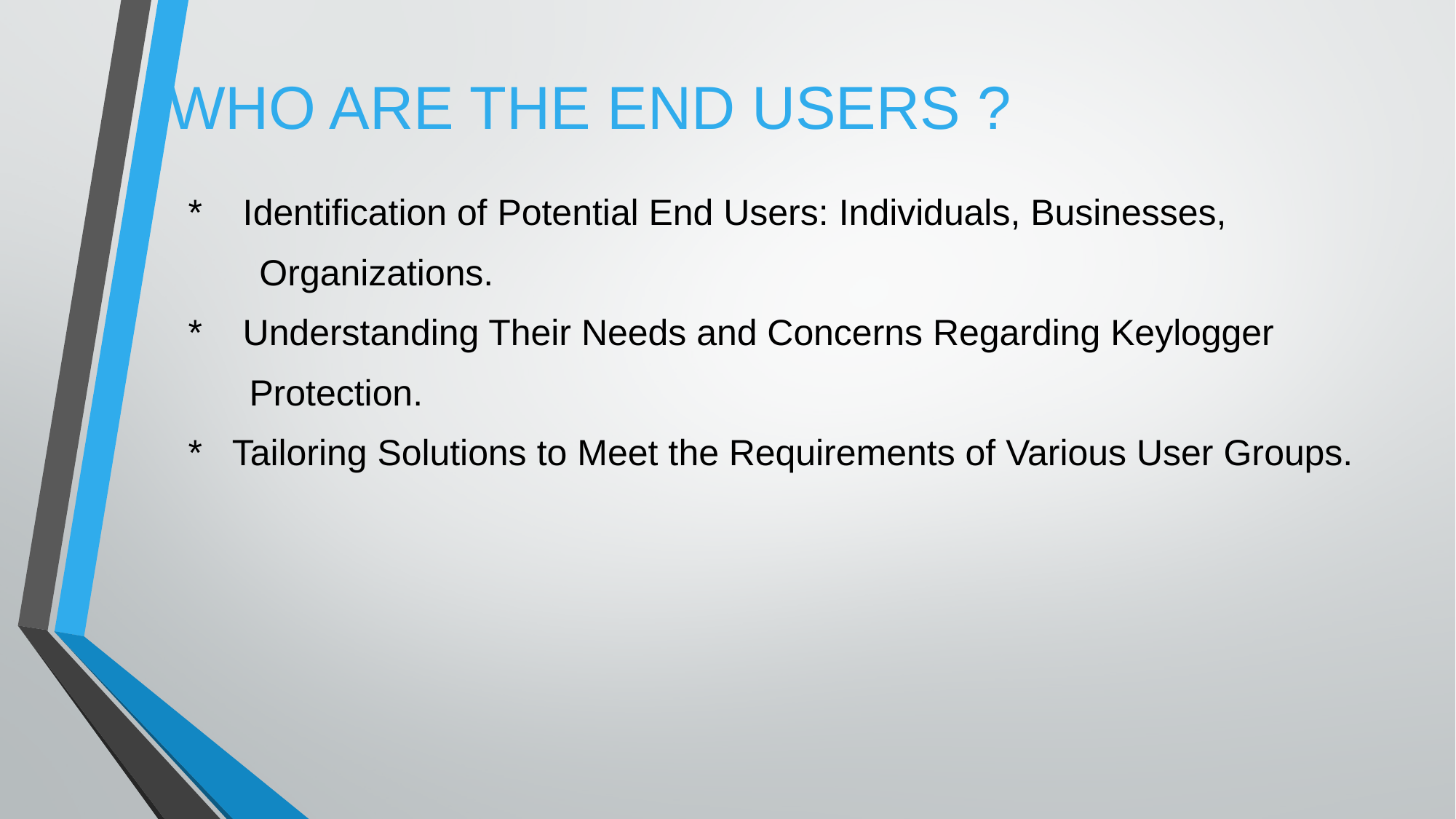

*    Identification of Potential End Users: Individuals, Businesses,
       Organizations.
*    Understanding Their Needs and Concerns Regarding Keylogger
      Protection.
*   Tailoring Solutions to Meet the Requirements of Various User Groups.
WHO ARE THE END USERS ?